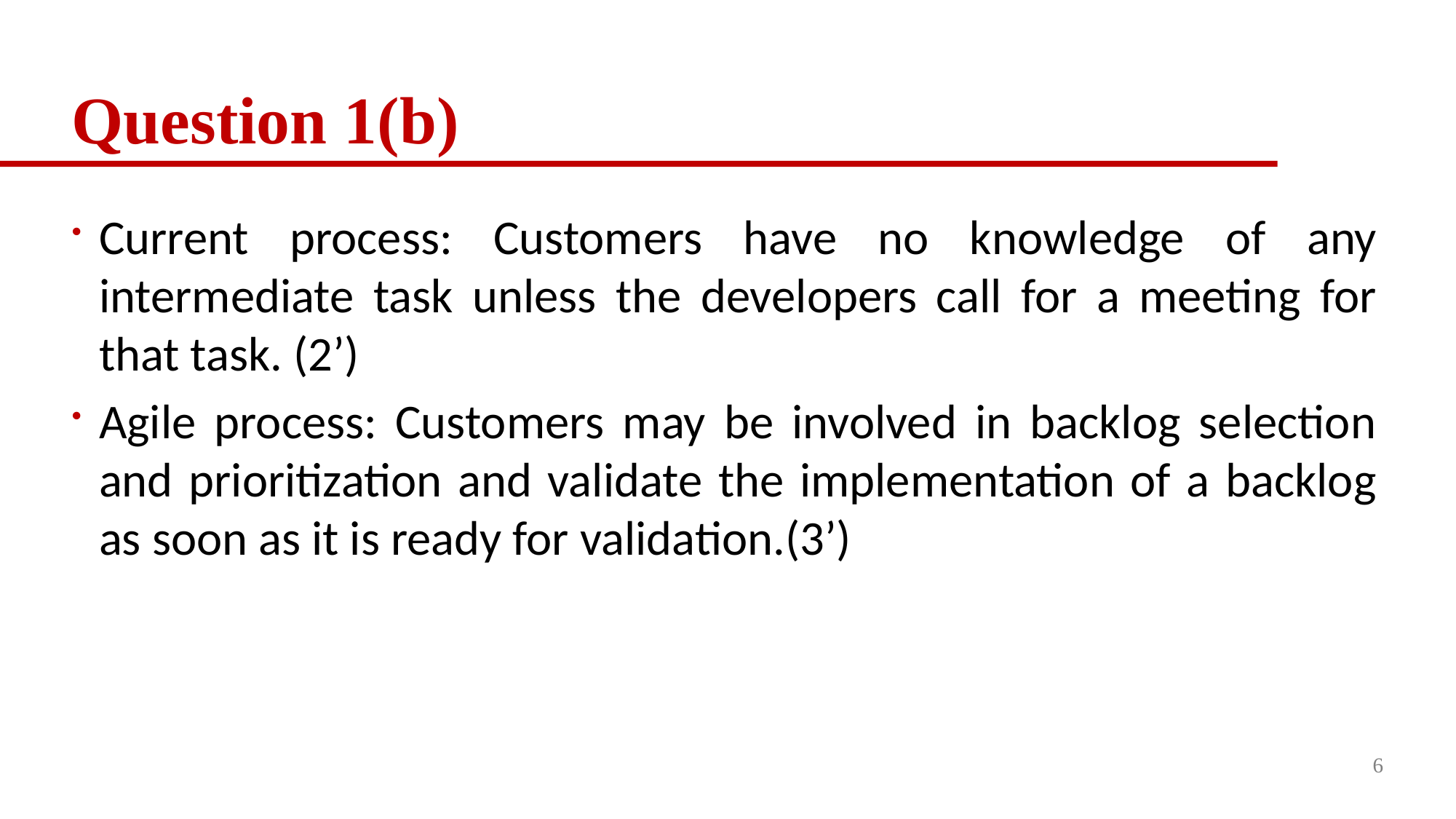

# Question 1(b)
Current process: Customers have no knowledge of any intermediate task unless the developers call for a meeting for that task. (2’)
Agile process: Customers may be involved in backlog selection and prioritization and validate the implementation of a backlog as soon as it is ready for validation.(3’)
6